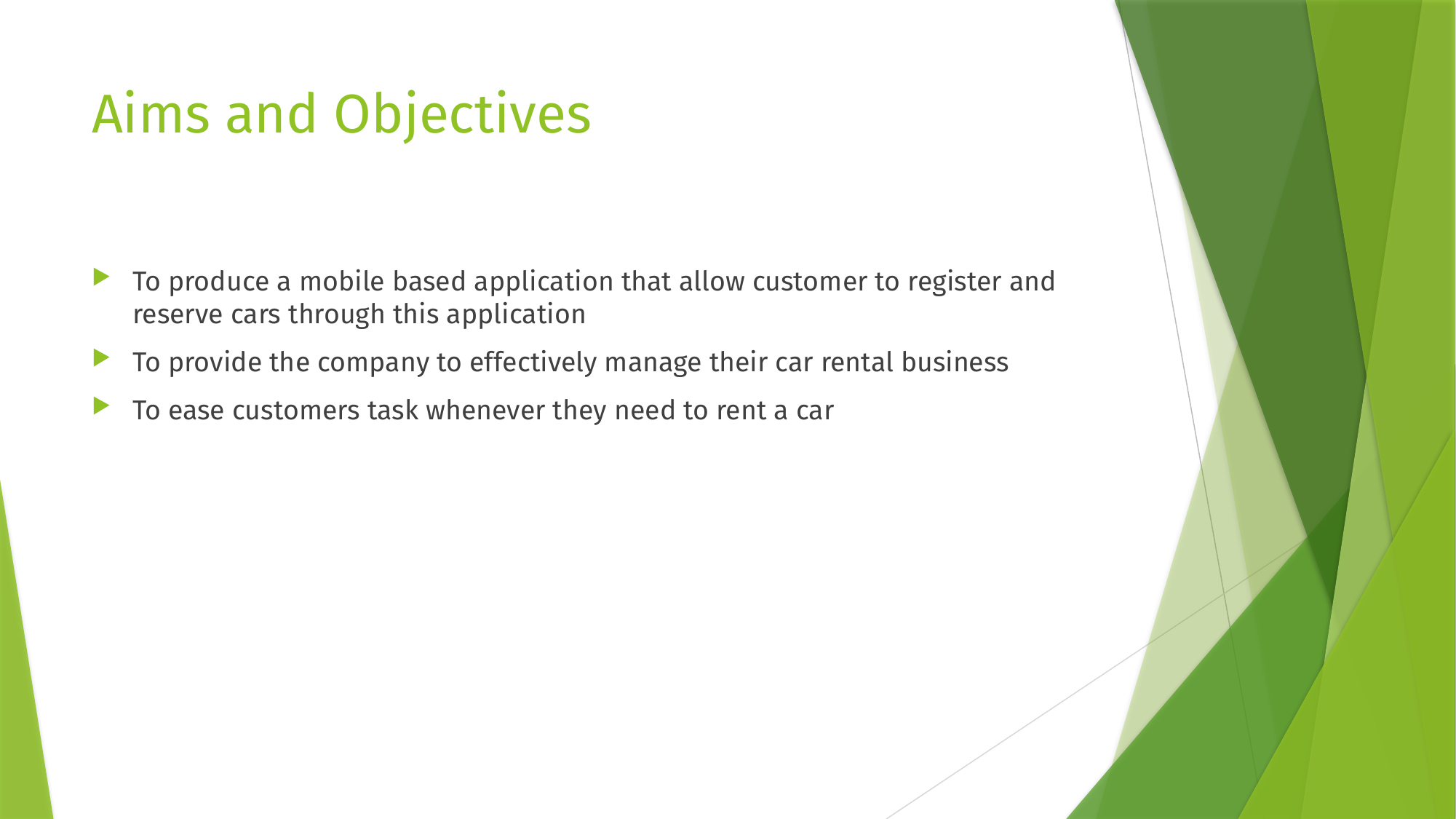

# Aims and Objectives
To produce a mobile based application that allow customer to register and reserve cars through this application
To provide the company to effectively manage their car rental business
To ease customers task whenever they need to rent a car